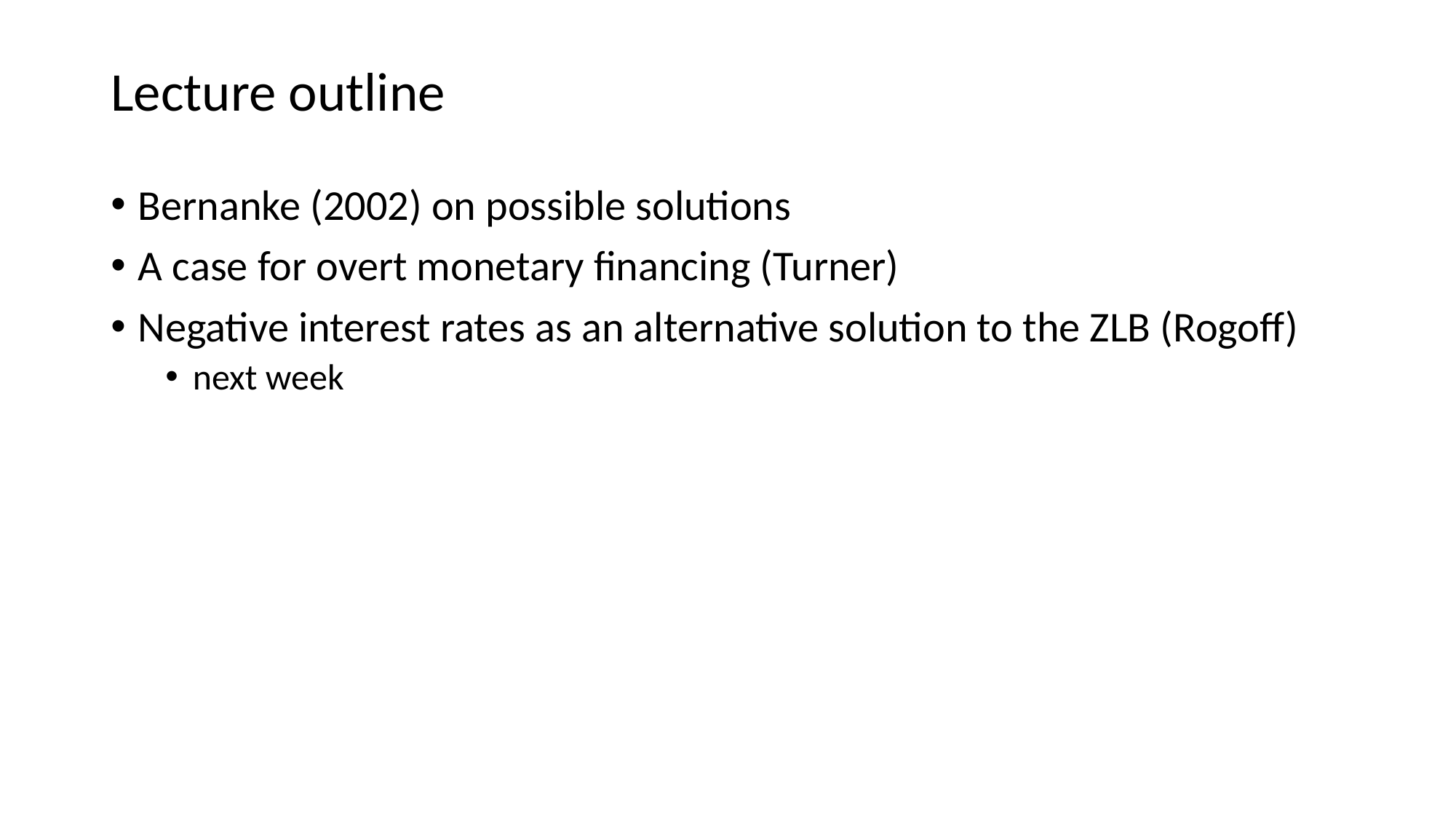

# Lecture outline
Bernanke (2002) on possible solutions
A case for overt monetary financing (Turner)
Negative interest rates as an alternative solution to the ZLB (Rogoff)
next week